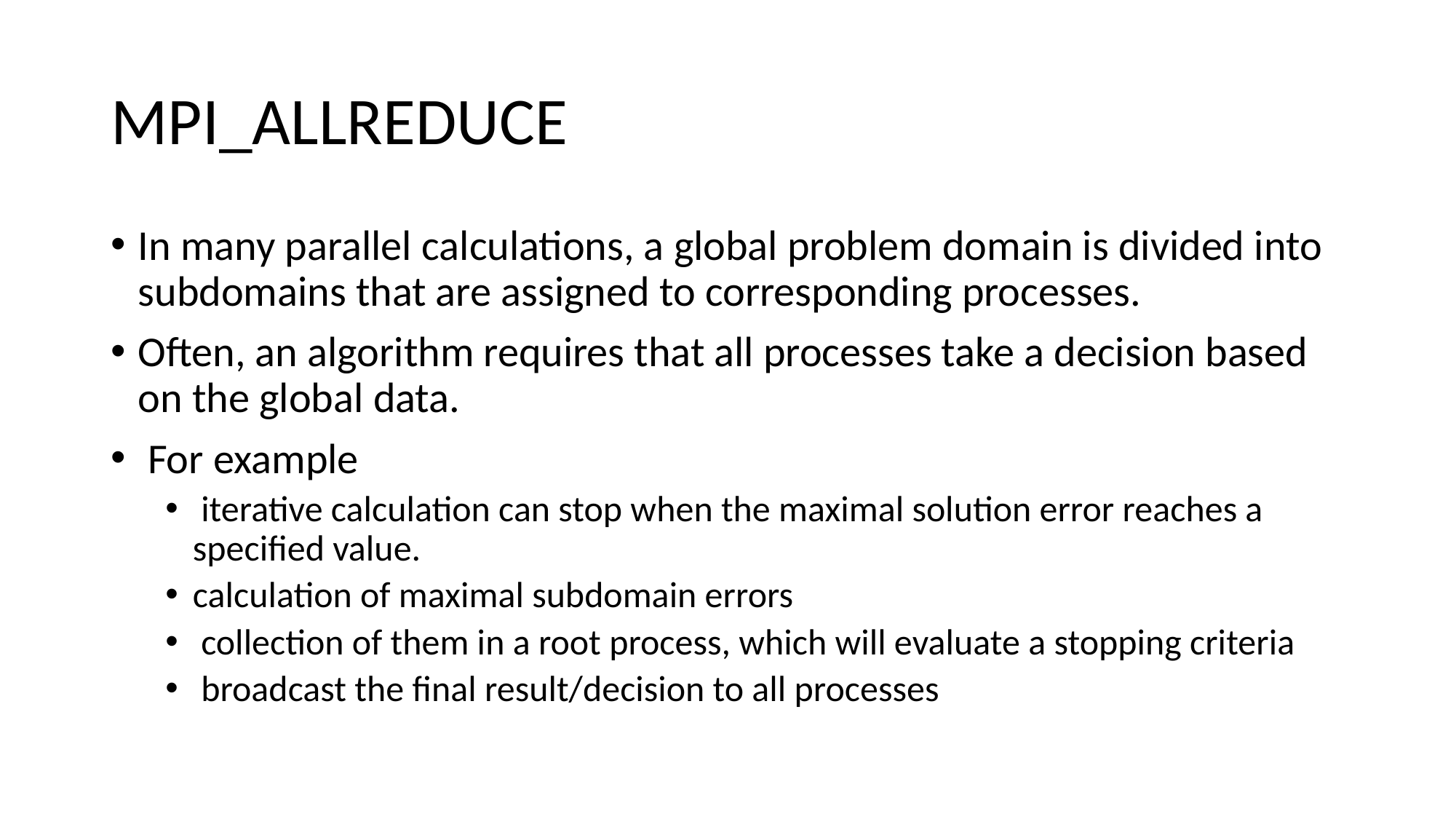

# MPI_ALLREDUCE
In many parallel calculations, a global problem domain is divided into subdomains that are assigned to corresponding processes.
Often, an algorithm requires that all processes take a decision based on the global data.
 For example
 iterative calculation can stop when the maximal solution error reaches a specified value.
calculation of maximal subdomain errors
 collection of them in a root process, which will evaluate a stopping criteria
 broadcast the final result/decision to all processes